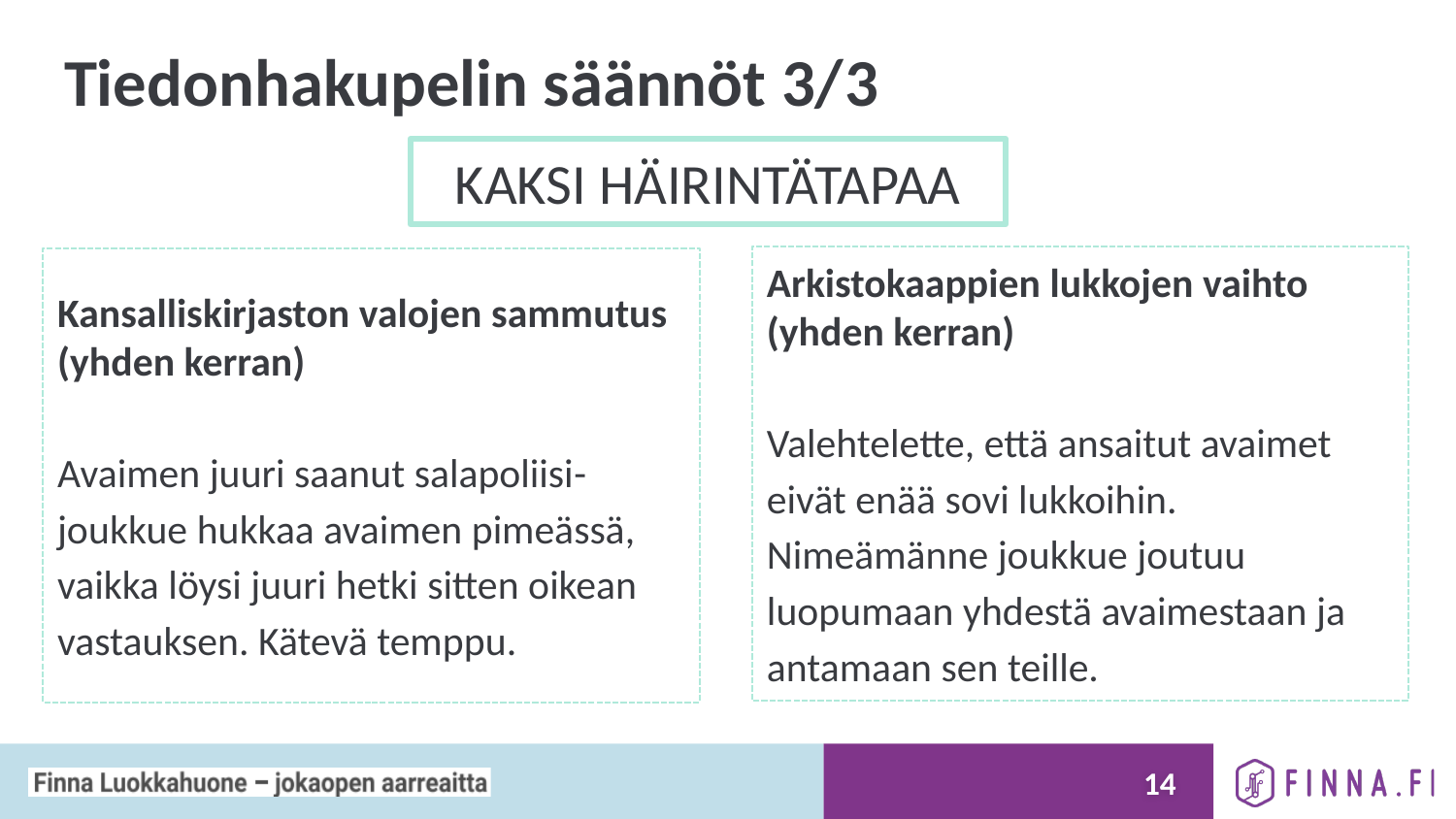

# Tiedonhakupelin säännöt 3/3
KAKSI HÄIRINTÄTAPAA
Arkistokaappien lukkojen vaihto
(yhden kerran)

Valehtelette, että ansaitut avaimet eivät enää sovi lukkoihin. Nimeämänne joukkue joutuu luopumaan yhdestä avaimestaan ja antamaan sen teille.
Kansalliskirjaston valojen sammutus (yhden kerran)

Avaimen juuri saanut salapoliisi-joukkue hukkaa avaimen pimeässä, vaikka löysi juuri hetki sitten oikean vastauksen. Kätevä temppu.